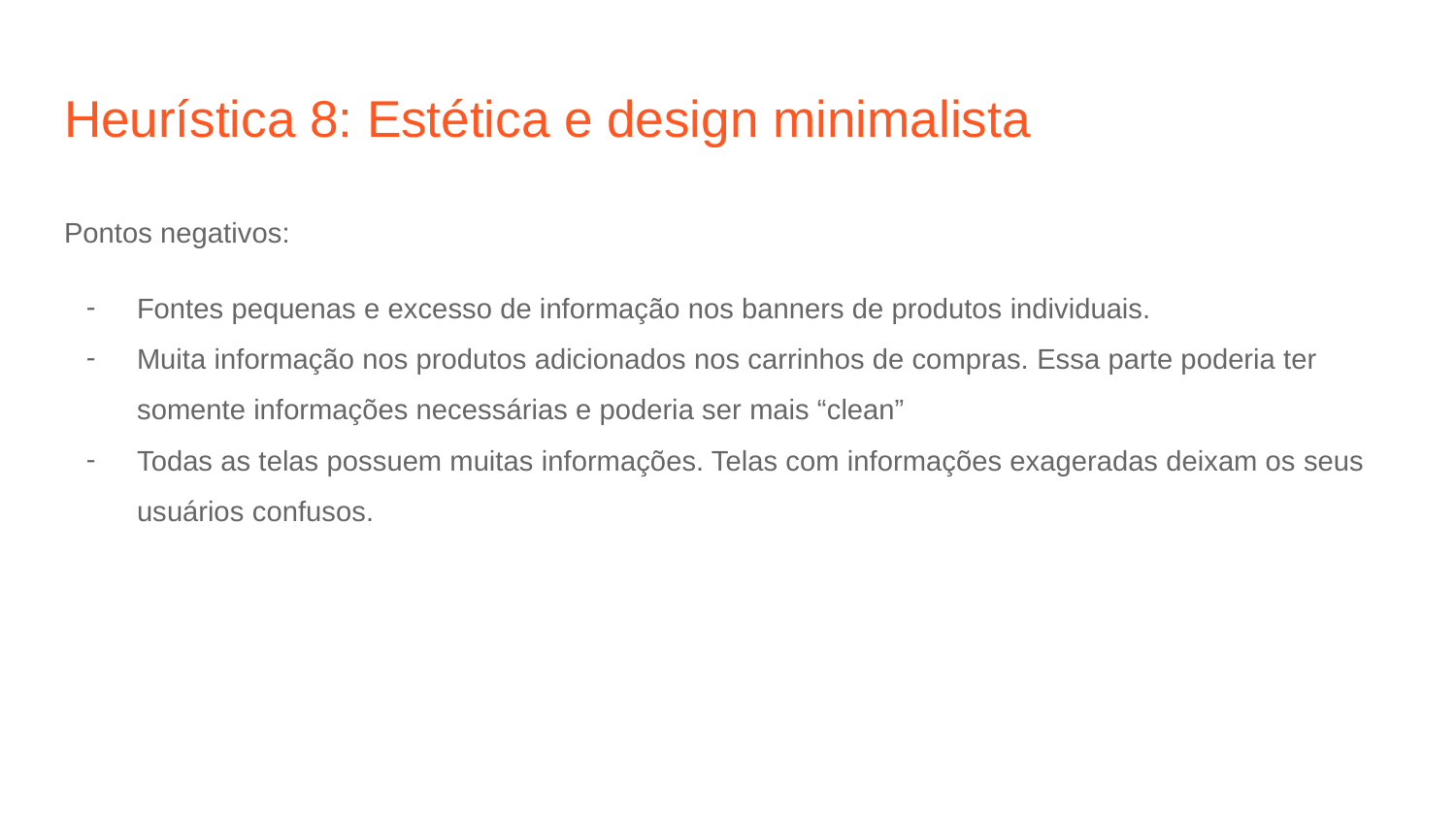

# Heurística 8: Estética e design minimalista
Pontos negativos:
Fontes pequenas e excesso de informação nos banners de produtos individuais.
Muita informação nos produtos adicionados nos carrinhos de compras. Essa parte poderia ter somente informações necessárias e poderia ser mais “clean”
Todas as telas possuem muitas informações. Telas com informações exageradas deixam os seus usuários confusos.